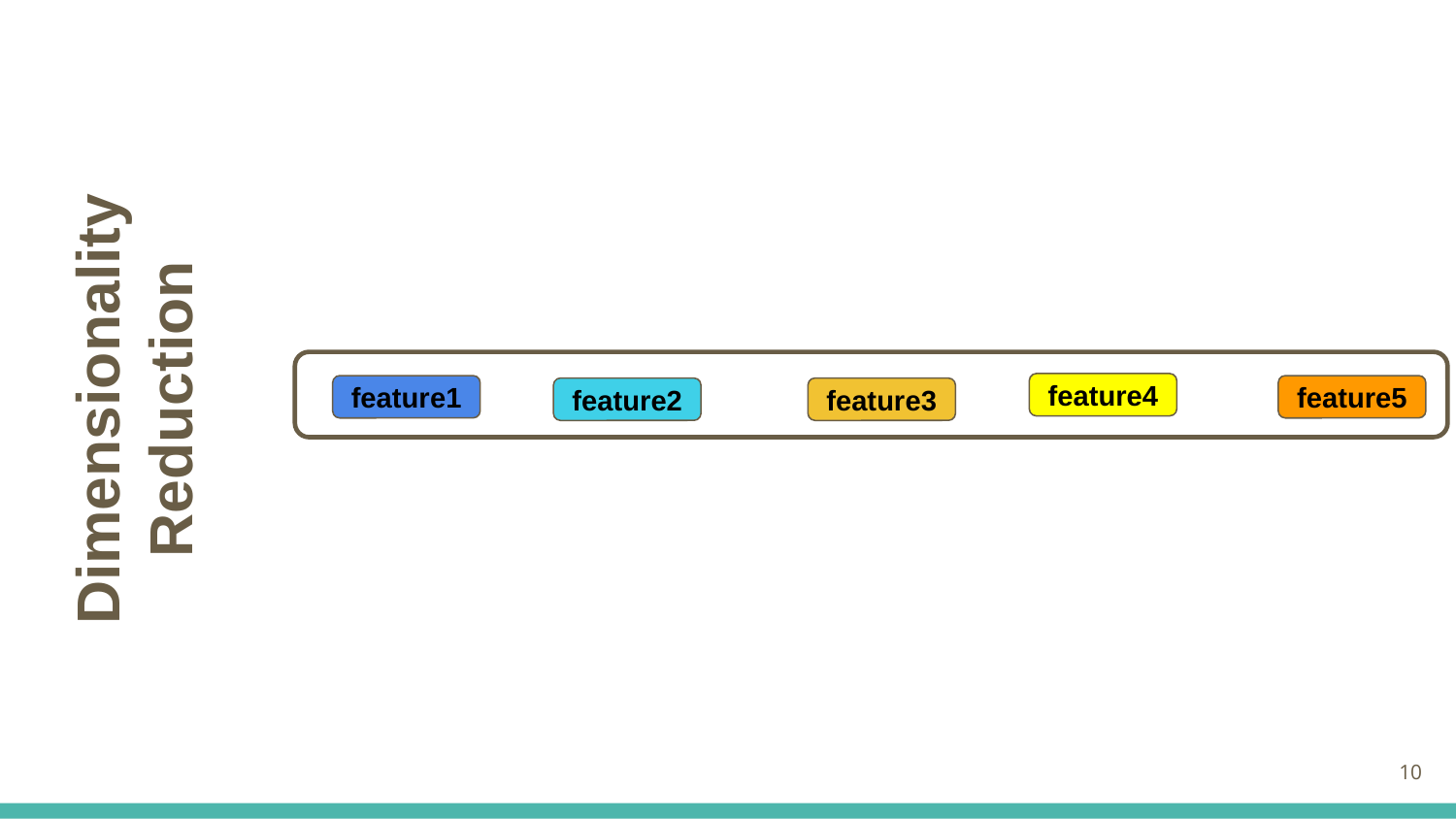

feature4
feature1
feature5
Dimensionality Reduction
feature3
feature2
10